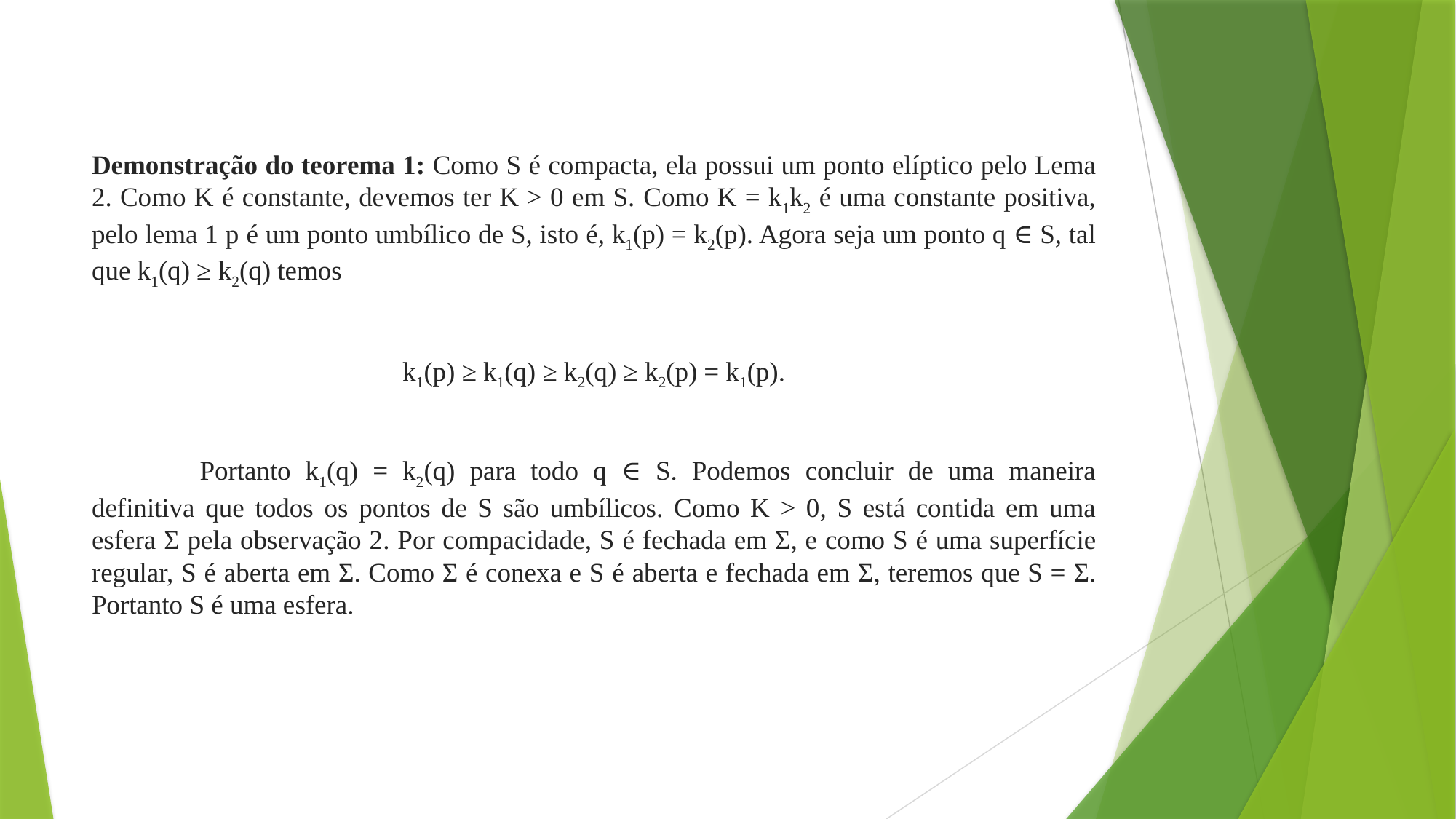

#
Demonstração do teorema 1: Como S é compacta, ela possui um ponto elíptico pelo Lema 2. Como K é constante, devemos ter K > 0 em S. Como K = k1k2 é uma constante positiva, pelo lema 1 p é um ponto umbílico de S, isto é, k1(p) = k2(p). Agora seja um ponto q ∈ S, tal que k1(q) ≥ k2(q) temos

k1(p) ≥ k1(q) ≥ k2(q) ≥ k2(p) = k1(p).

	Portanto k1(q) = k2(q) para todo q ∈ S. Podemos concluir de uma maneira definitiva que todos os pontos de S são umbílicos. Como K > 0, S está contida em uma esfera Σ pela observação 2. Por compacidade, S é fechada em Σ, e como S é uma superfície regular, S é aberta em Σ. Como Σ é conexa e S é aberta e fechada em Σ, teremos que S = Σ. Portanto S é uma esfera.